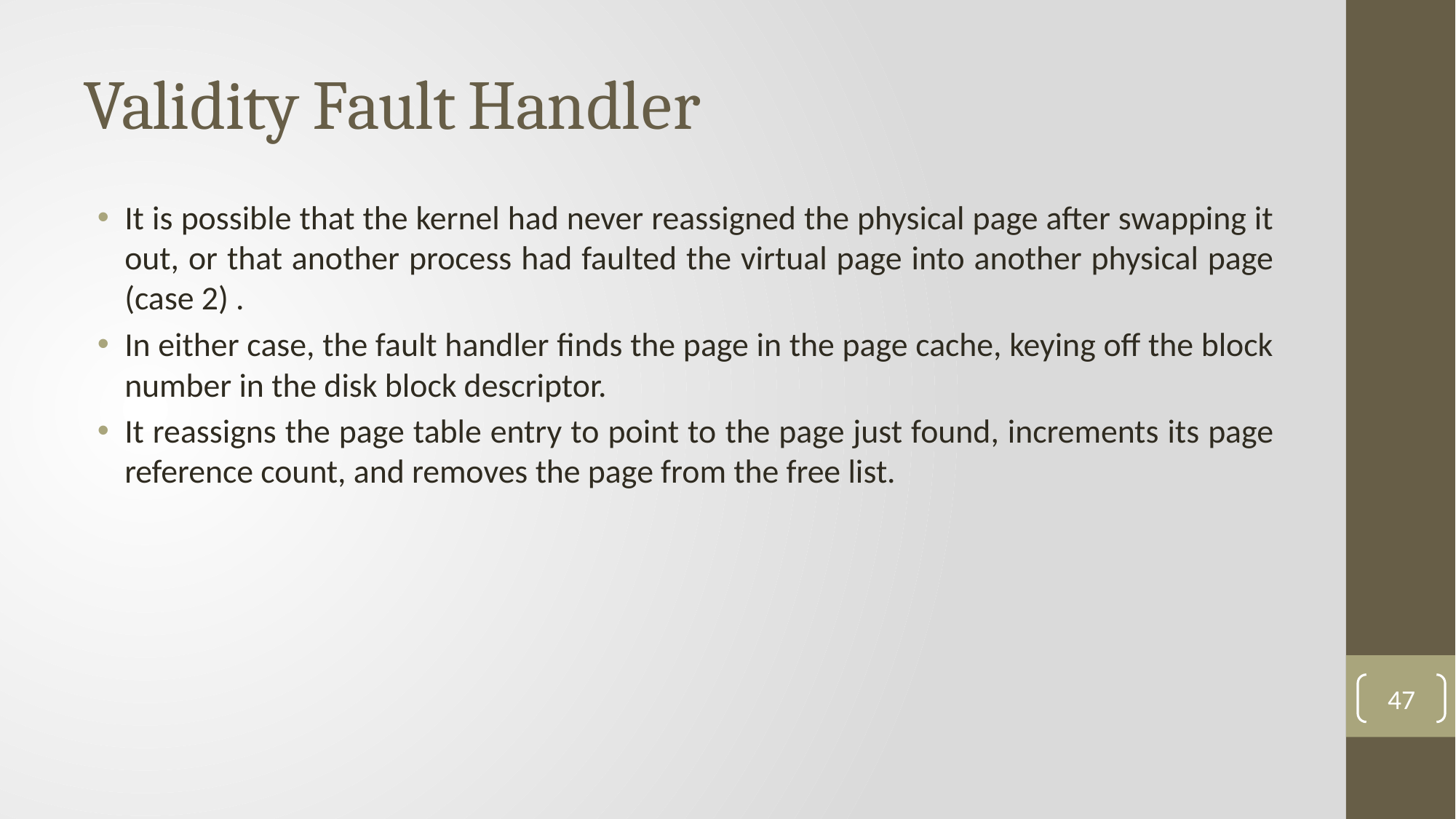

# Validity Fault Handler
It is possible that the kernel had never reassigned the physical page after swapping it out, or that another process had faulted the virtual page into another physical page (case 2) .
In either case, the fault handler finds the page in the page cache, keying off the block number in the disk block descriptor.
It reassigns the page table entry to point to the page just found, increments its page reference count, and removes the page from the free list.
47